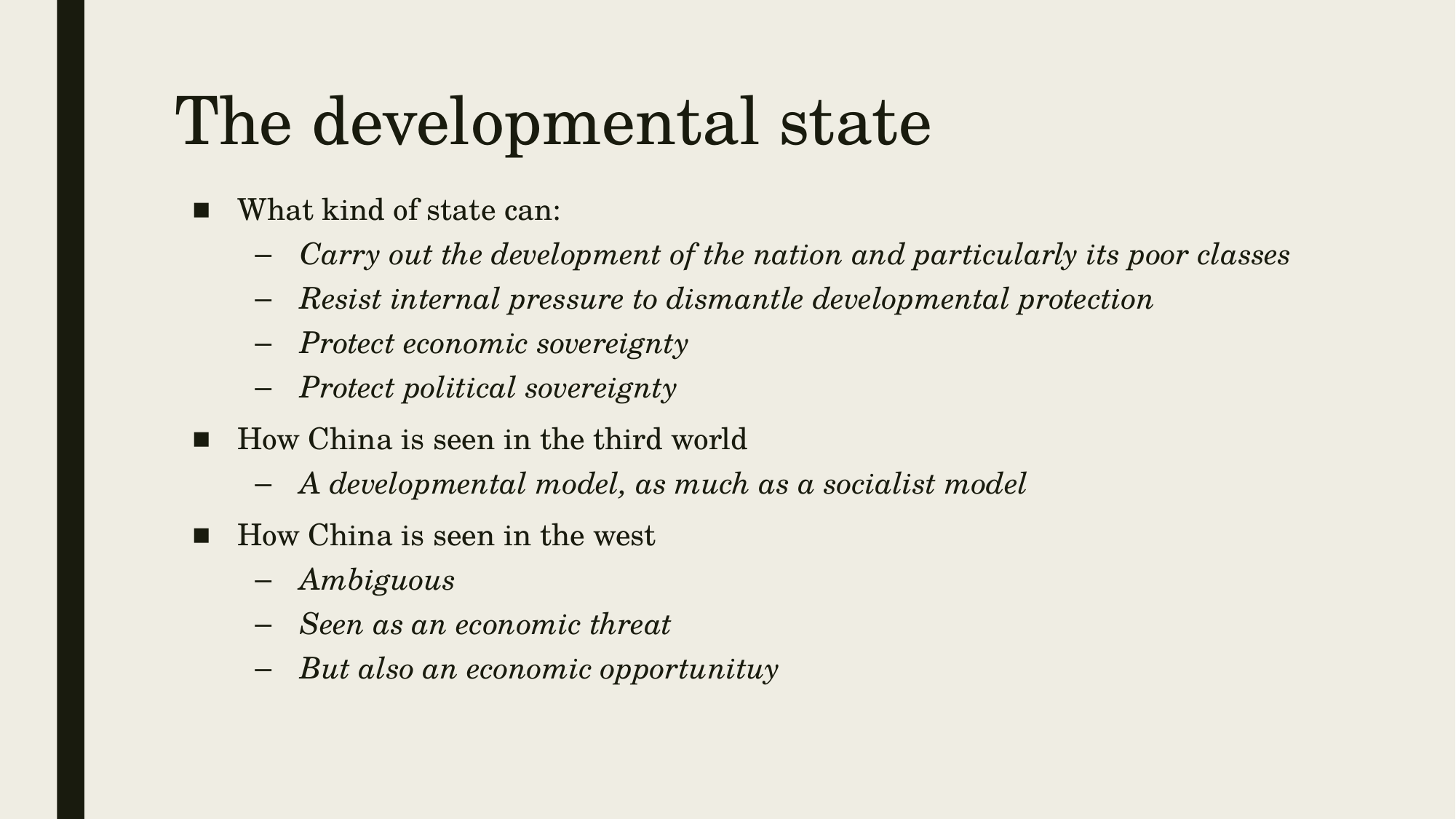

# The developmental state
What kind of state can:
Carry out the development of the nation and particularly its poor classes
Resist internal pressure to dismantle developmental protection
Protect economic sovereignty
Protect political sovereignty
How China is seen in the third world
A developmental model, as much as a socialist model
How China is seen in the west
Ambiguous
Seen as an economic threat
But also an economic opportunituy